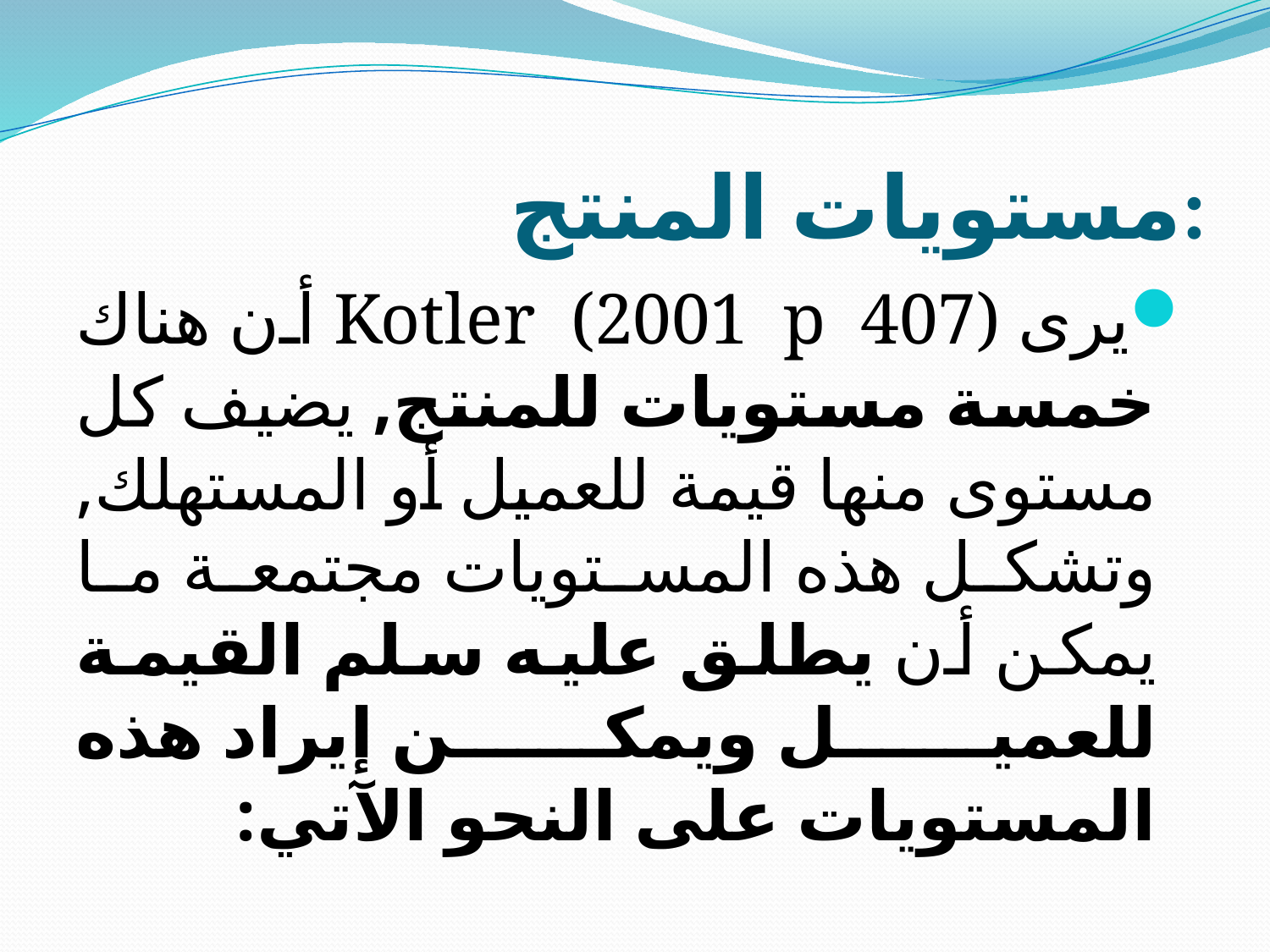

# مستويات المنتج:
يرى Kotler (2001 p 407) أن هناك خمسة مستويات للمنتج, يضيف كل مستوى منها قيمة للعميل أو المستهلك, وتشكل هذه المستويات مجتمعة ما يمكن أن يطلق عليه سلم القيمة للعميل ويمكن إيراد هذه المستويات على النحو الآتي: